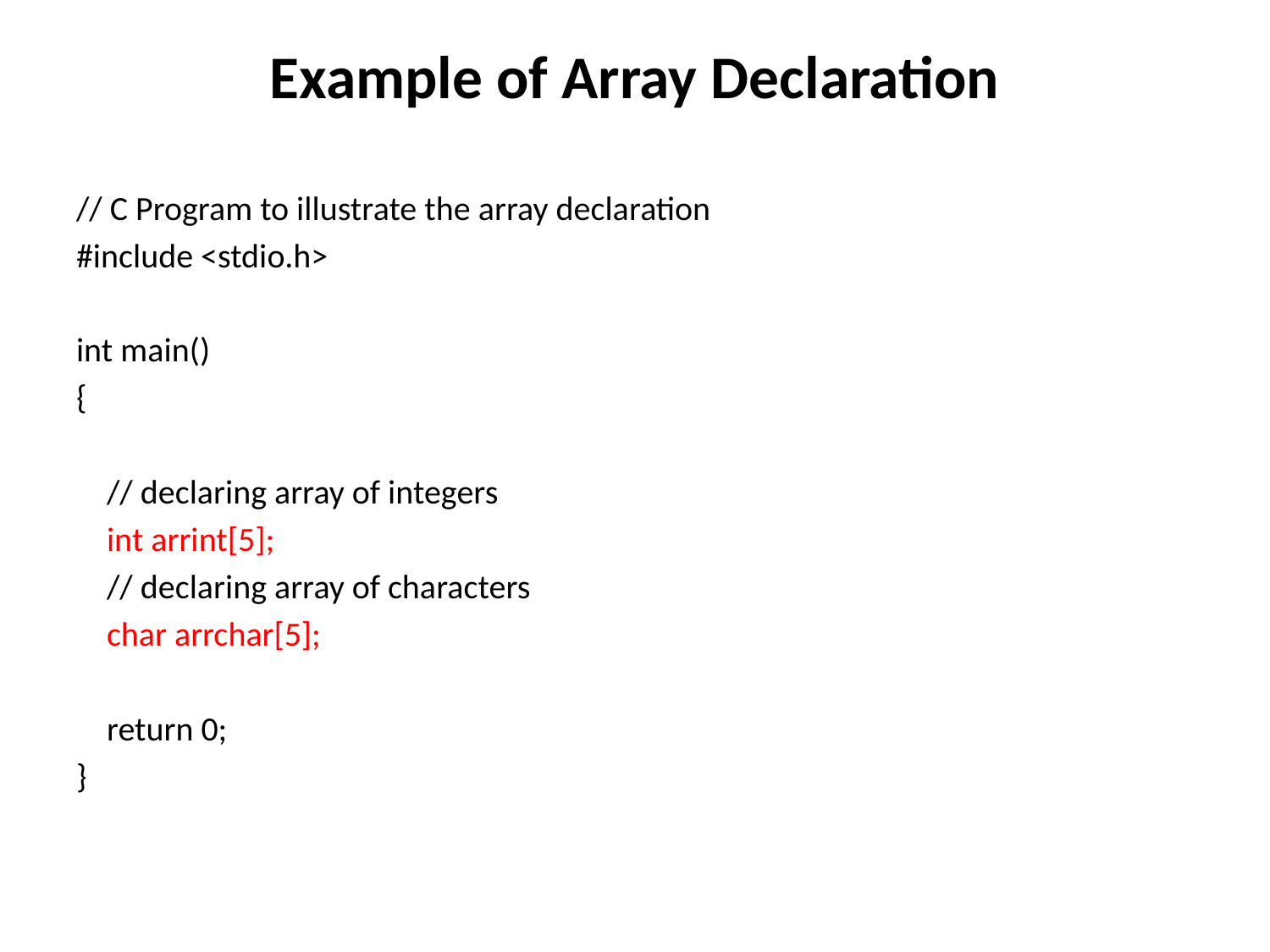

# Example of Array Declaration
// C Program to illustrate the array declaration
#include <stdio.h>

int main()
{

    // declaring array of integers
    int arrint[5];
    // declaring array of characters
    char arrchar[5];

    return 0;
}